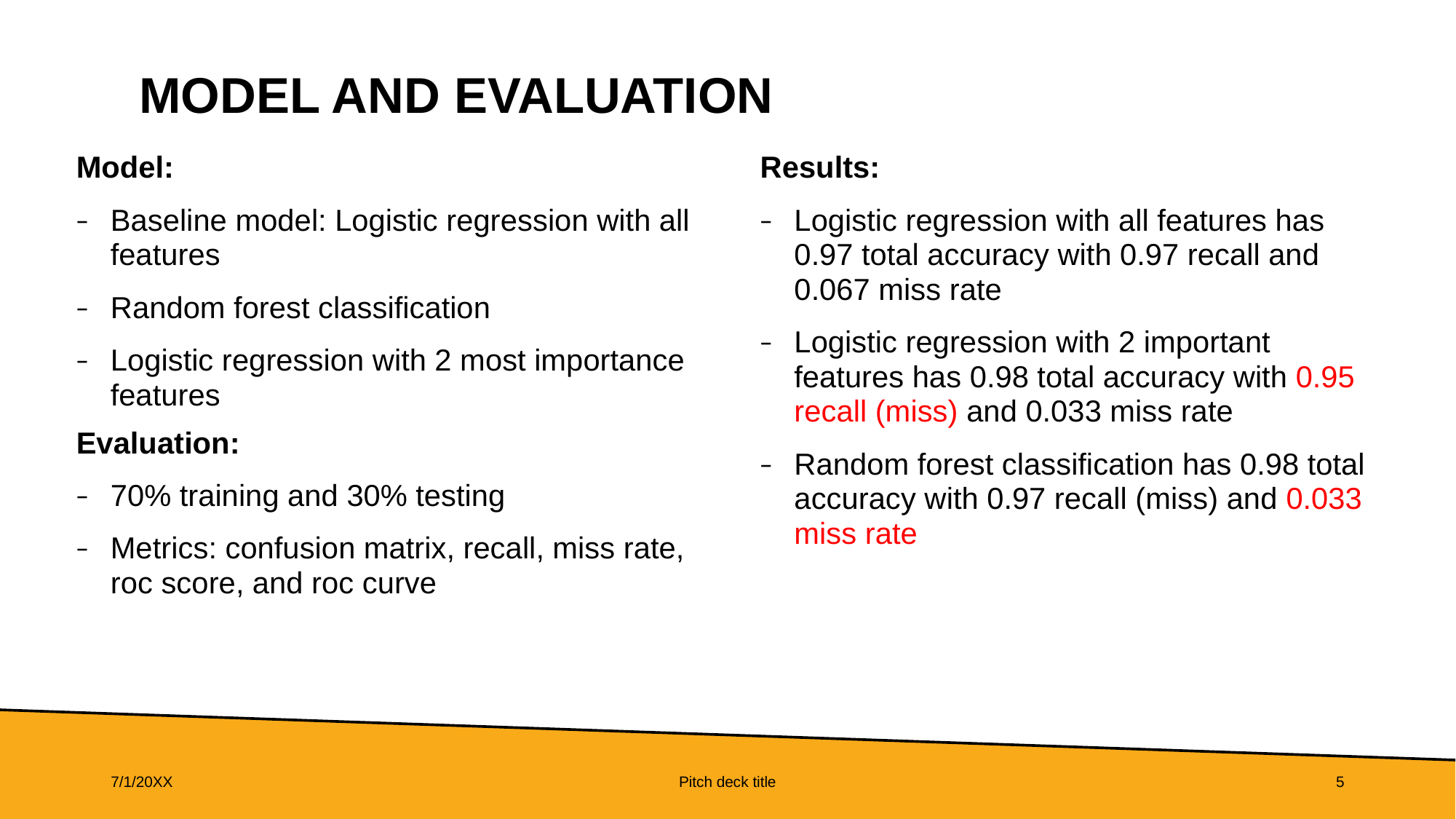

# Model and Evaluation
Model:
Baseline model: Logistic regression with all features
Random forest classification
Logistic regression with 2 most importance features
Evaluation:
70% training and 30% testing
Metrics: confusion matrix, recall, miss rate, roc score, and roc curve

Results:
Logistic regression with all features has 0.97 total accuracy with 0.97 recall and 0.067 miss rate
Logistic regression with 2 important features has 0.98 total accuracy with 0.95 recall (miss) and 0.033 miss rate
Random forest classification has 0.98 total accuracy with 0.97 recall (miss) and 0.033 miss rate
7/1/20XX
Pitch deck title
5